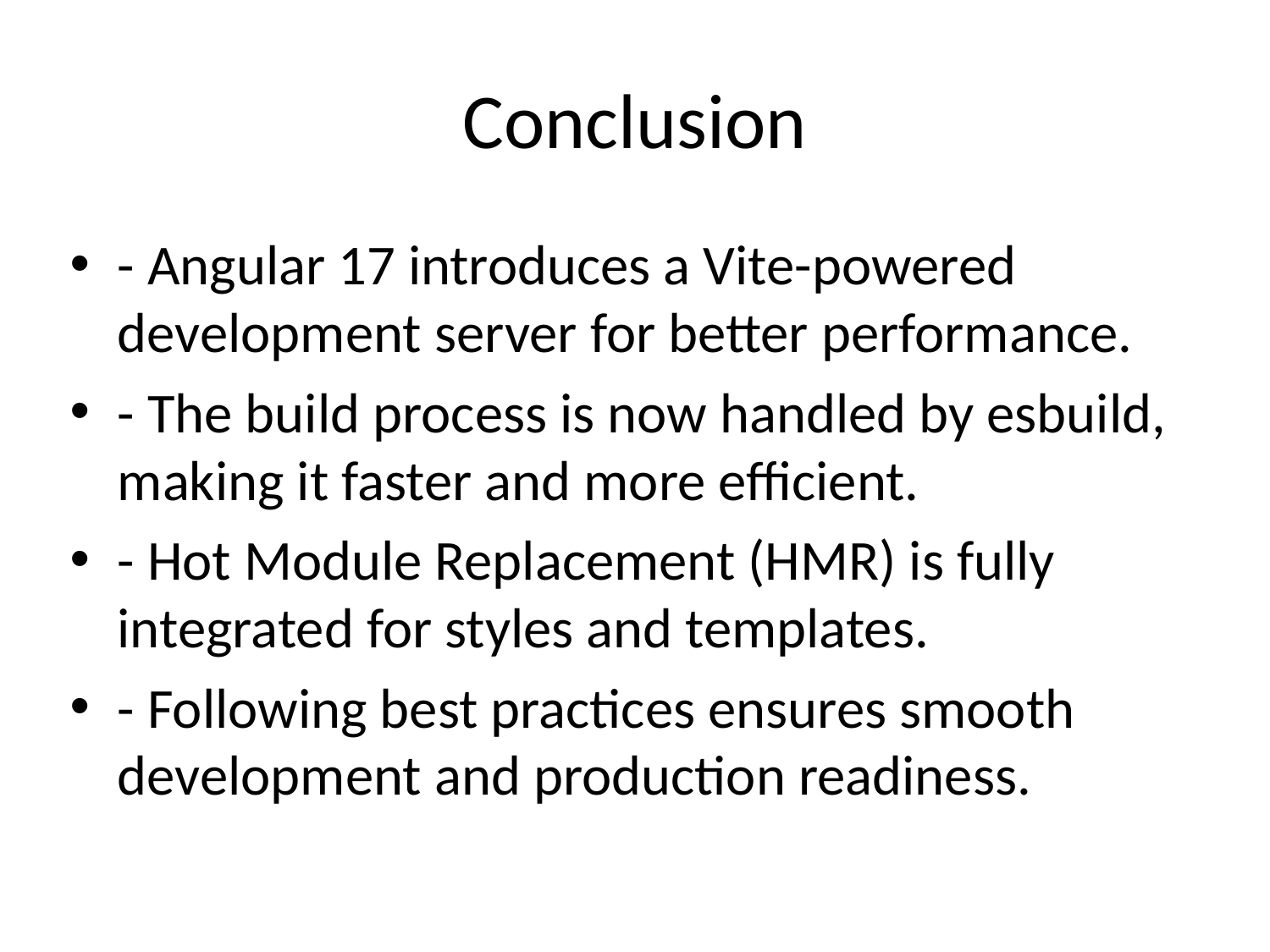

# Conclusion
- Angular 17 introduces a Vite-powered development server for better performance.
- The build process is now handled by esbuild, making it faster and more efficient.
- Hot Module Replacement (HMR) is fully integrated for styles and templates.
- Following best practices ensures smooth development and production readiness.